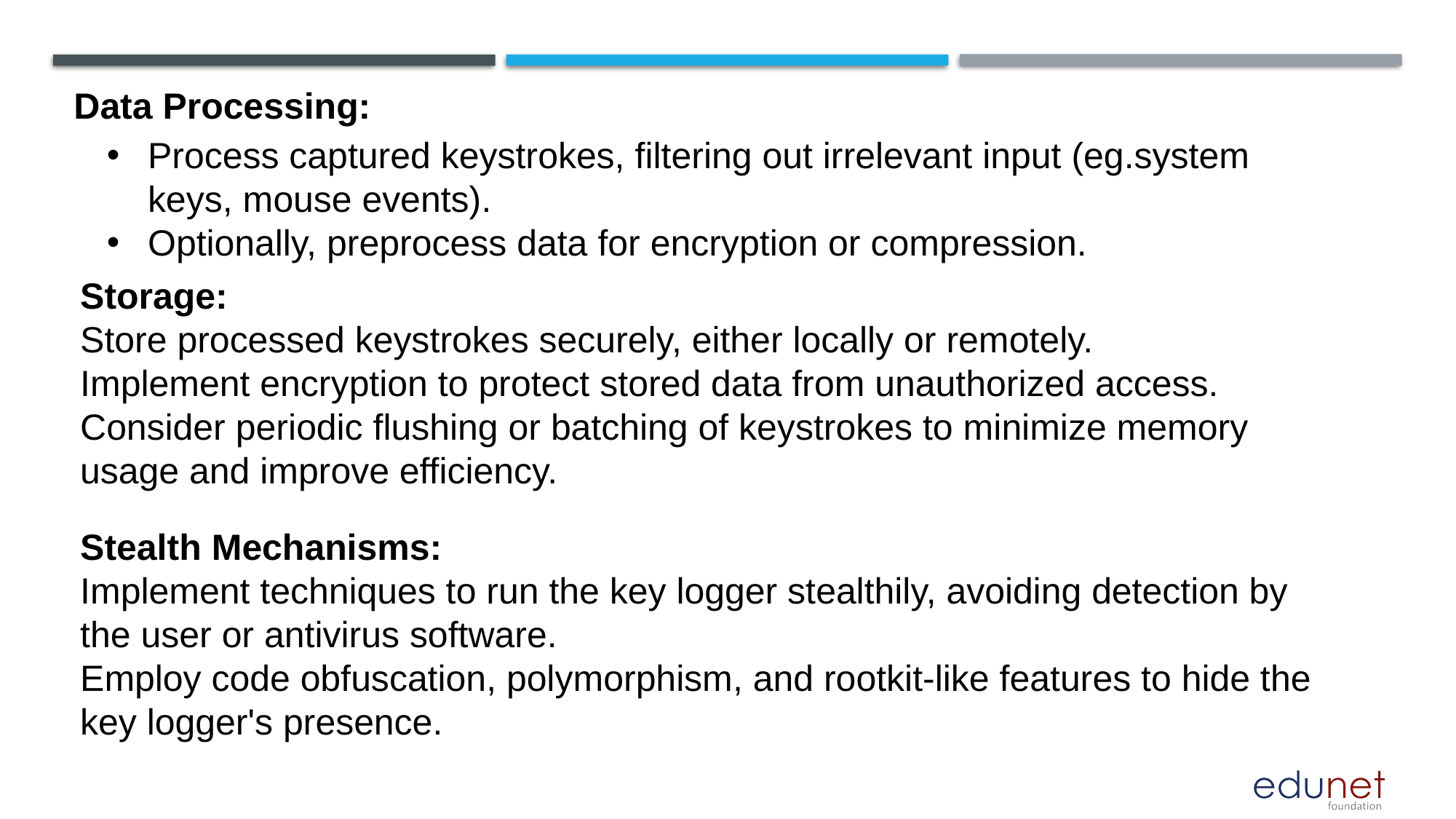

Data Processing:
Process captured keystrokes, filtering out irrelevant input (eg.system keys, mouse events).
Optionally, preprocess data for encryption or compression.

Storage:
Store processed keystrokes securely, either locally or remotely.
Implement encryption to protect stored data from unauthorized access.
Consider periodic flushing or batching of keystrokes to minimize memory usage and improve efficiency.

Stealth Mechanisms:
Implement techniques to run the key logger stealthily, avoiding detection by the user or antivirus software.
Employ code obfuscation, polymorphism, and rootkit-like features to hide the key logger's presence.